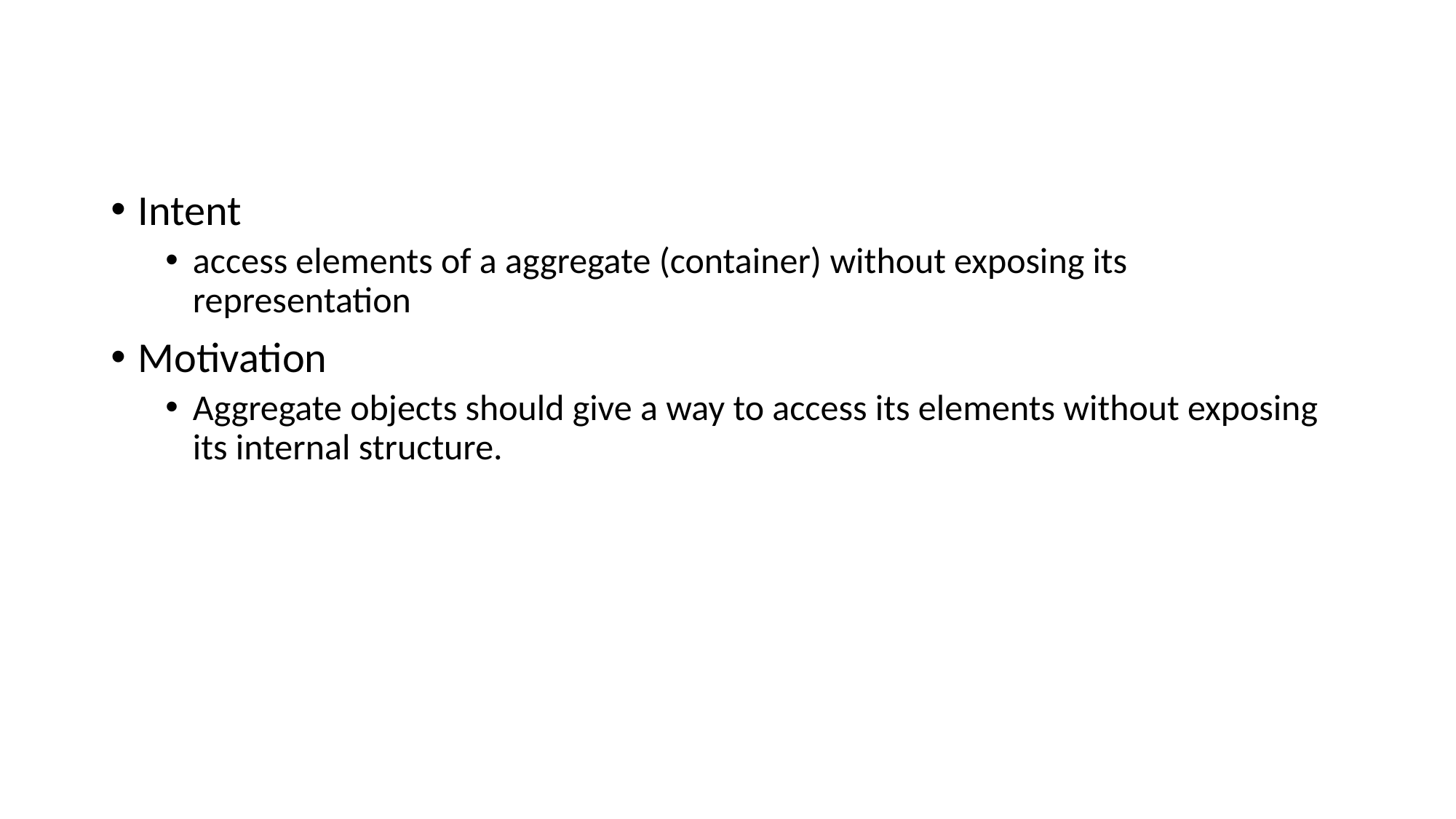

Intent
access elements of a aggregate (container) without exposing its representation
Motivation
Aggregate objects should give a way to access its elements without exposing its internal structure.